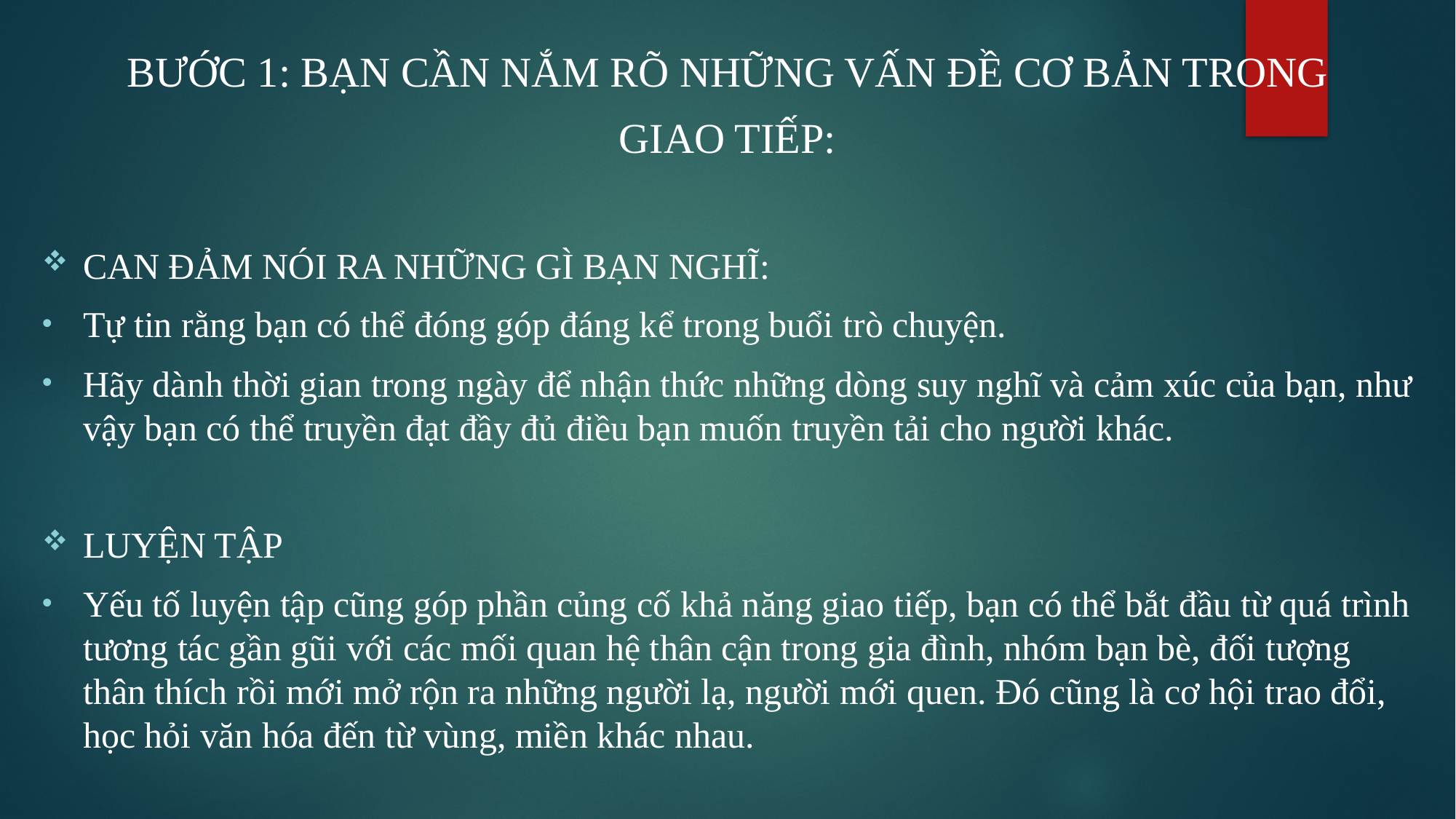

BƯỚC 1: BẠN CẦN NẮM RÕ NHỮNG VẤN ĐỀ CƠ BẢN TRONG
GIAO TIẾP:

CAN ĐẢM NÓI RA NHỮNG GÌ BẠN NGHĨ:
Tự tin rằng bạn có thể đóng góp đáng kể trong buổi trò chuyện.
Hãy dành thời gian trong ngày để nhận thức những dòng suy nghĩ và cảm xúc của bạn, như vậy bạn có thể truyền đạt đầy đủ điều bạn muốn truyền tải cho người khác.

LUYỆN TẬP
Yếu tố luyện tập cũng góp phần củng cố khả năng giao tiếp, bạn có thể bắt đầu từ quá trình tương tác gần gũi với các mối quan hệ thân cận trong gia đình, nhóm bạn bè, đối tượng thân thích rồi mới mở rộn ra những người lạ, người mới quen. Đó cũng là cơ hội trao đổi, học hỏi văn hóa đến từ vùng, miền khác nhau.